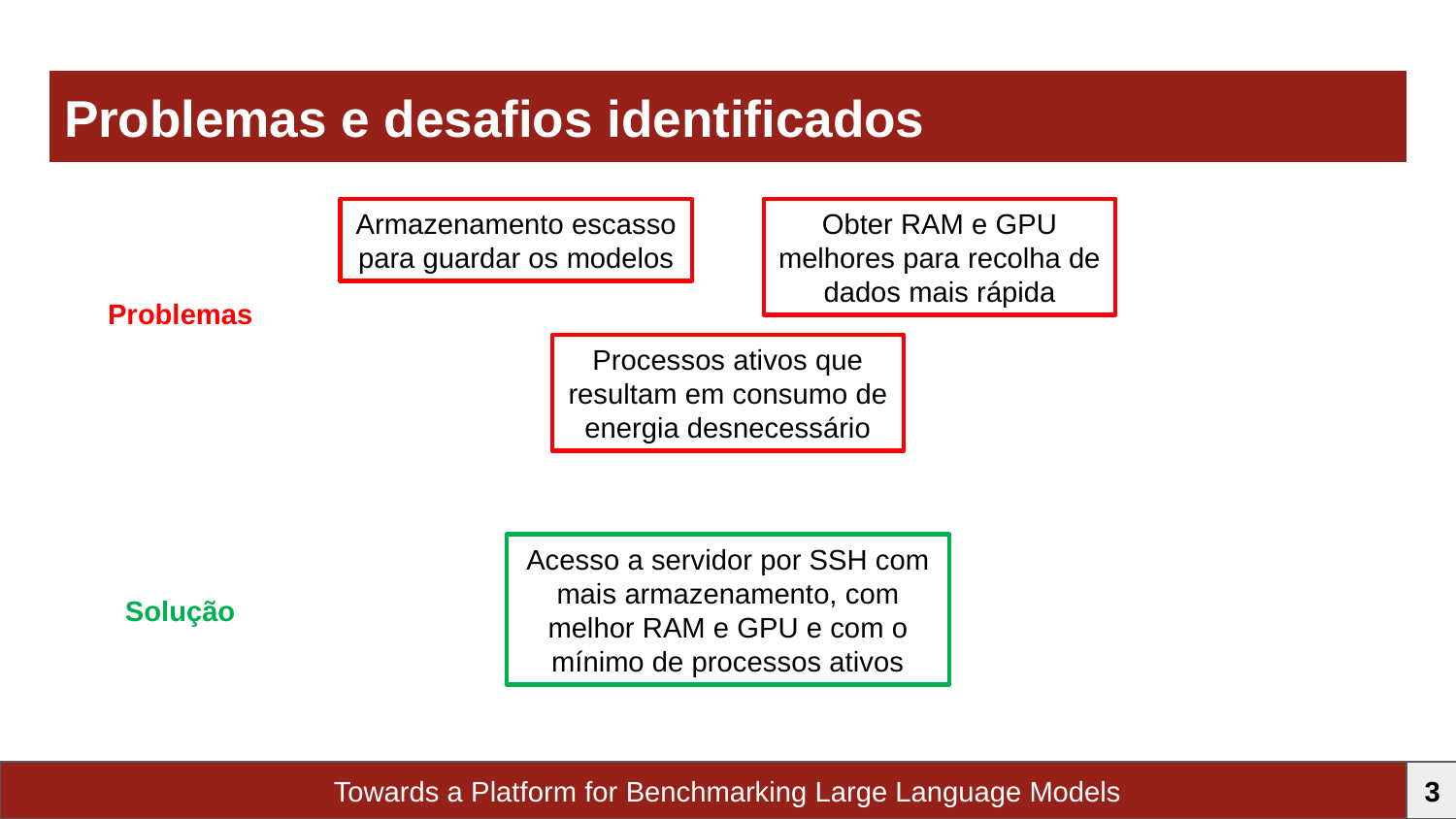

# Problemas e desafios identificados
Armazenamento escasso para guardar os modelos
Obter RAM e GPU melhores para recolha de dados mais rápida
Problemas
Processos ativos que resultam em consumo de energia desnecessário
Acesso a servidor por SSH com mais armazenamento, com melhor RAM e GPU e com o mínimo de processos ativos
Solução
Towards a Platform for Benchmarking Large Language Models
3